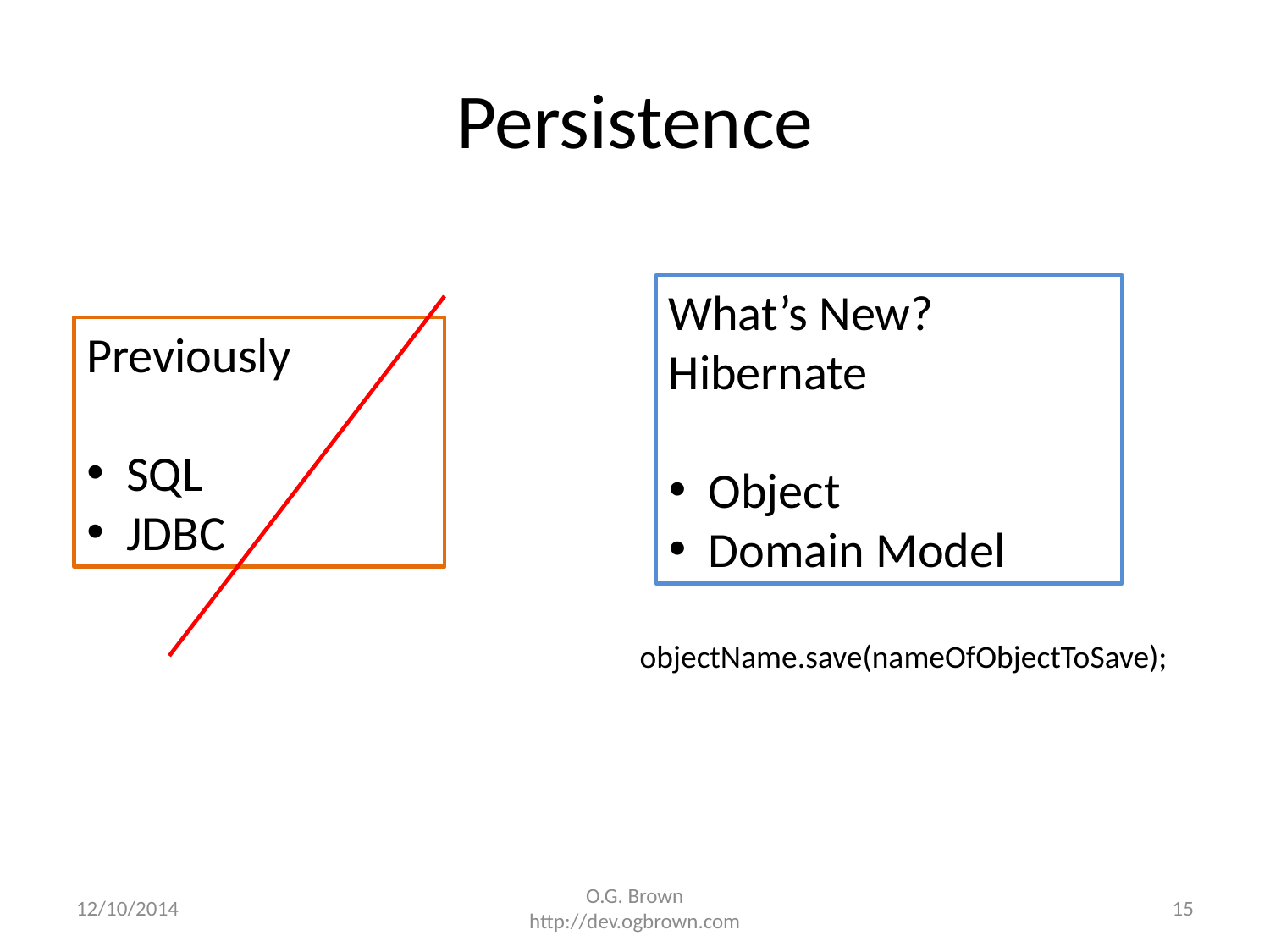

# Persistence
What’s New? Hibernate

Object
Domain Model
Previously

SQL
JDBC
objectName.save(nameOfObjectToSave);
12/10/2014
O.G. Brown
http://dev.ogbrown.com
15